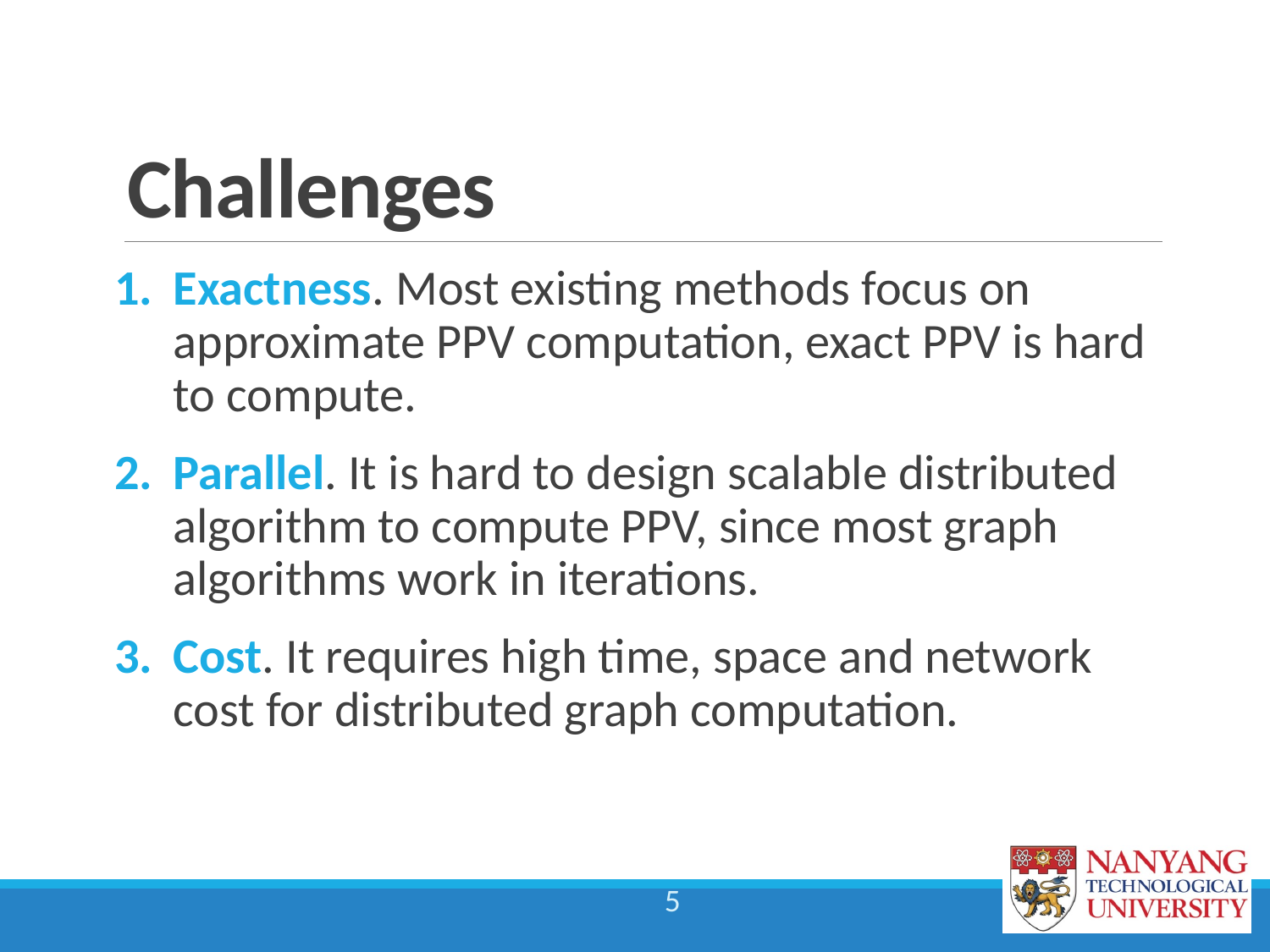

# Challenges
Exactness. Most existing methods focus on approximate PPV computation, exact PPV is hard to compute.
Parallel. It is hard to design scalable distributed algorithm to compute PPV, since most graph algorithms work in iterations.
Cost. It requires high time, space and network cost for distributed graph computation.
5